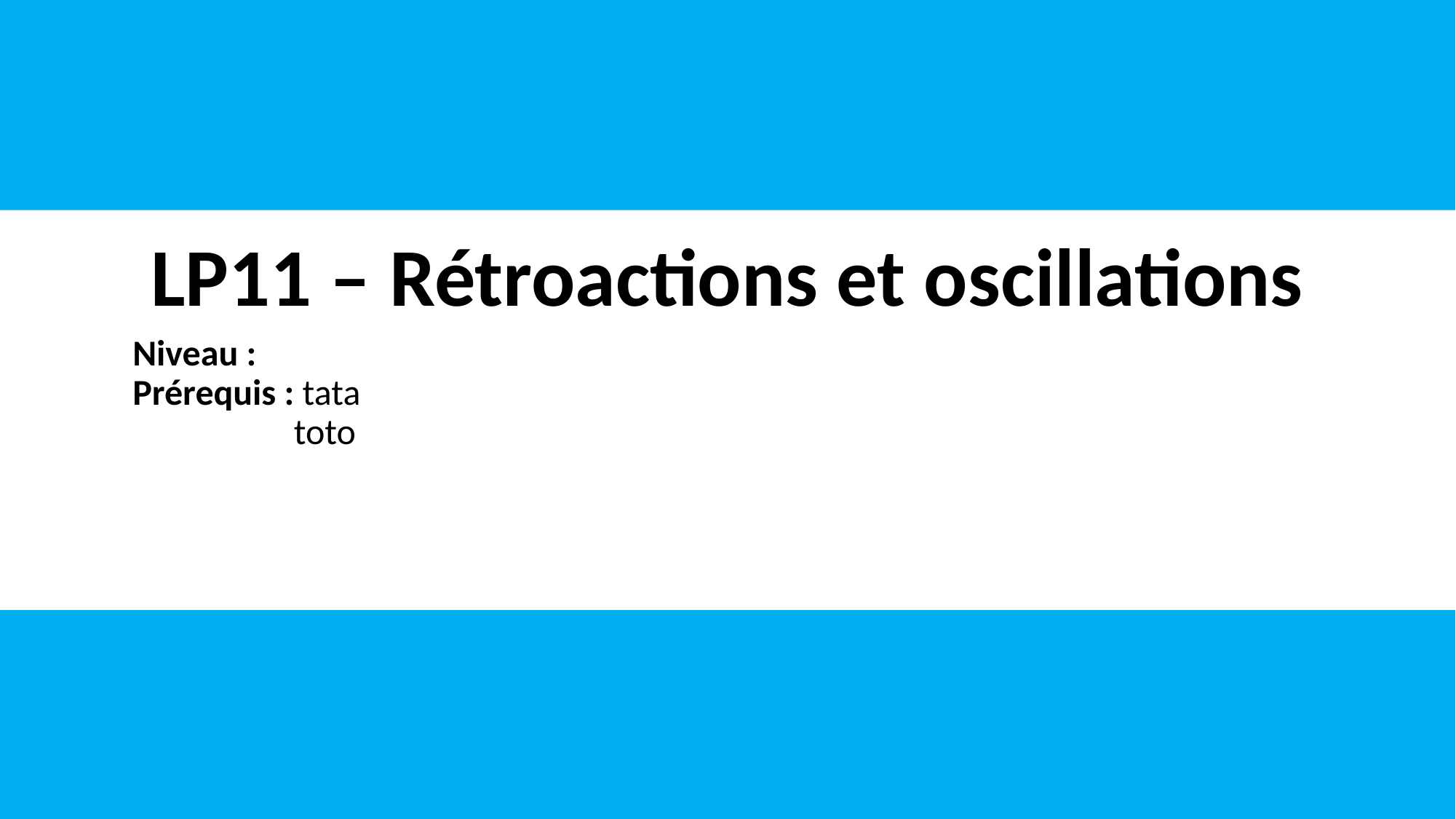

# LP11 – Rétroactions et oscillations
Niveau :
Prérequis : tata
toto